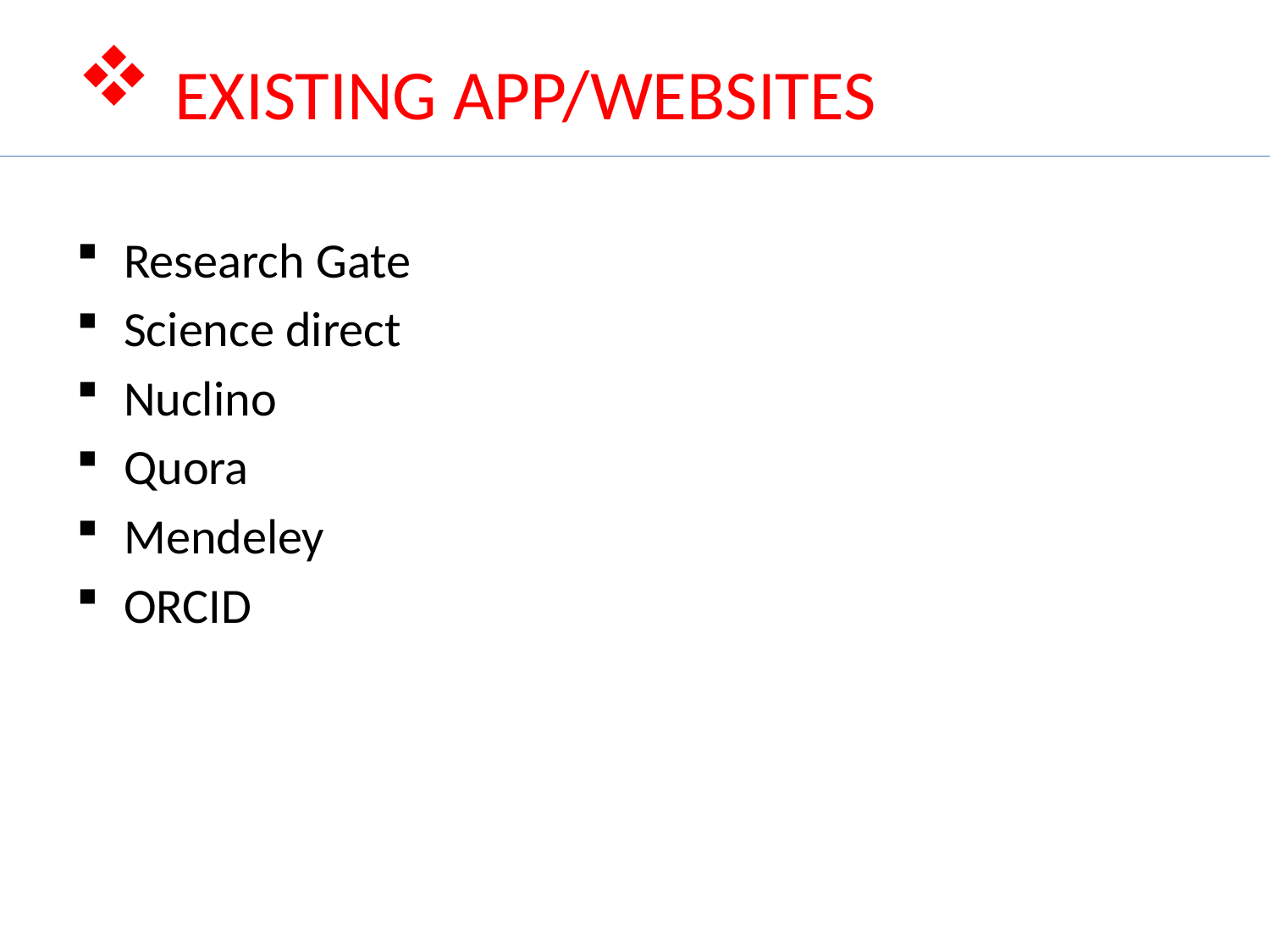

# EXISTING APP/WEBSITES
Research Gate
Science direct
Nuclino
Quora
Mendeley
ORCID